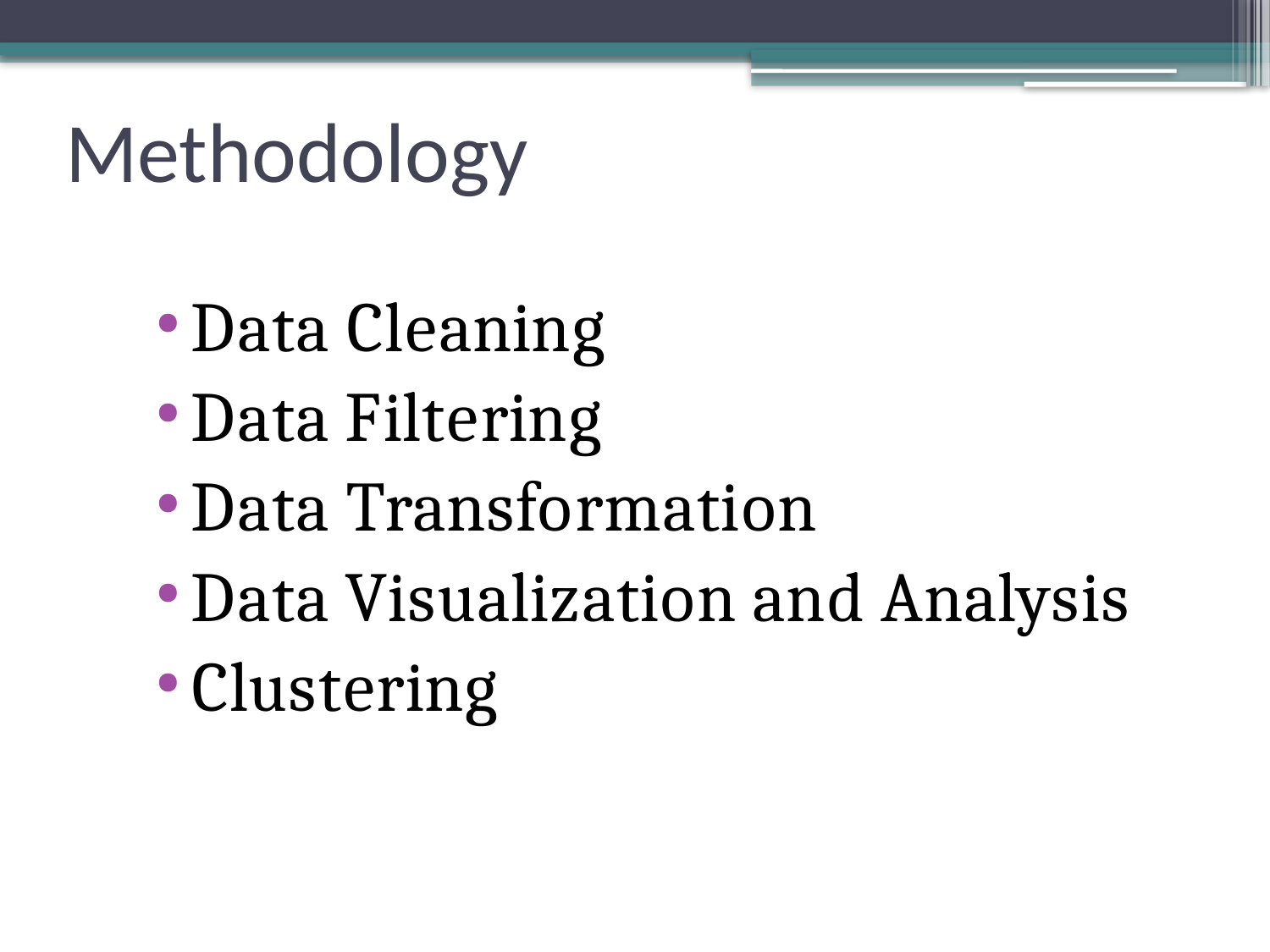

# Methodology
Data Cleaning
Data Filtering
Data Transformation
Data Visualization and Analysis
Clustering